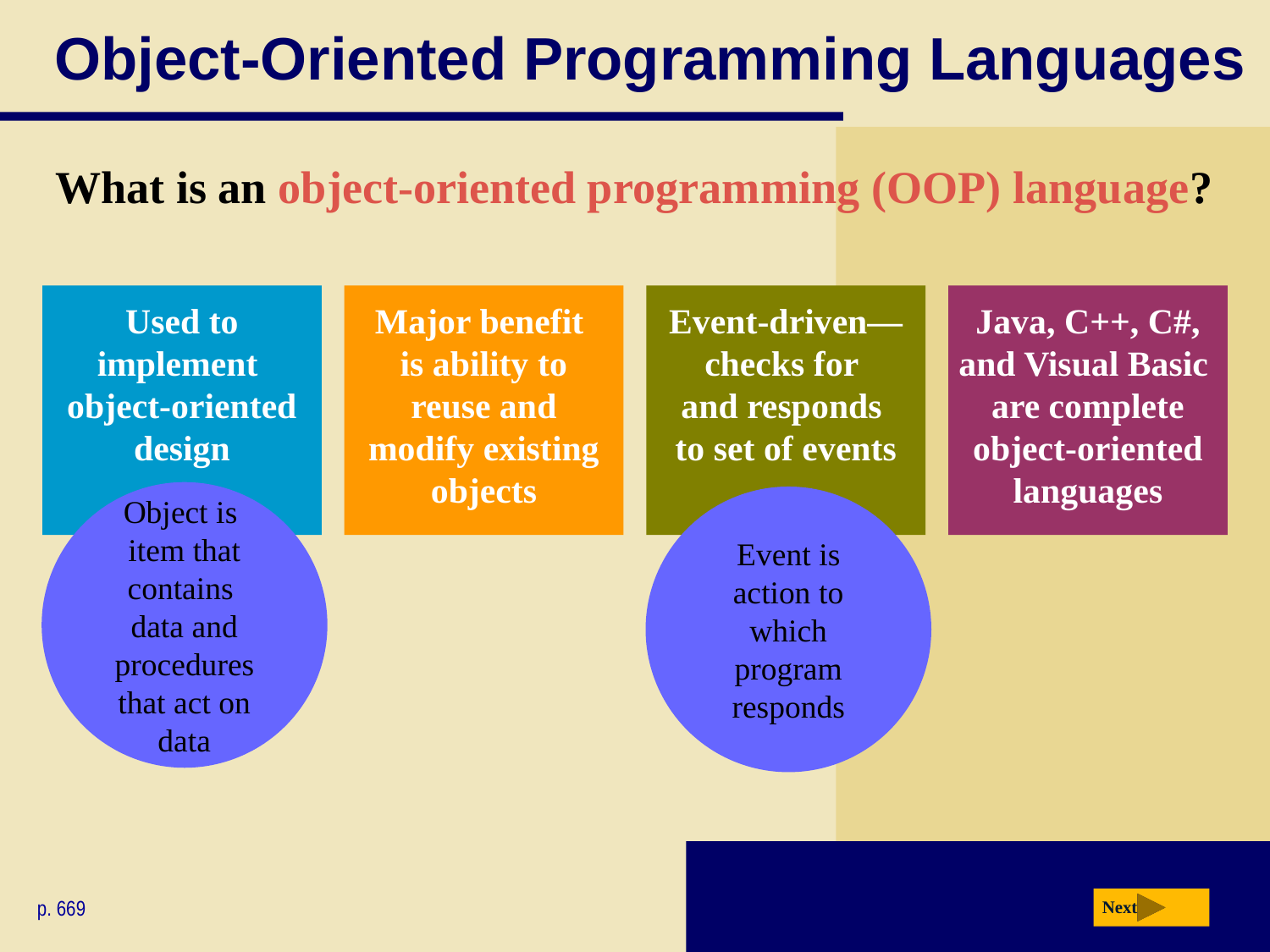

# Object-Oriented Programming Languages
What is an object-oriented programming (OOP) language?
Used to implement
object-oriented design
Major benefit
is ability to reuse and modify existing objects
Event-driven—checks for
and responds
to set of events

Java, C++, C#, and Visual Basic
are complete object-oriented languages
Object is
item that contains
data and procedures that act on data
Event is action to which program responds
p. 669

Next